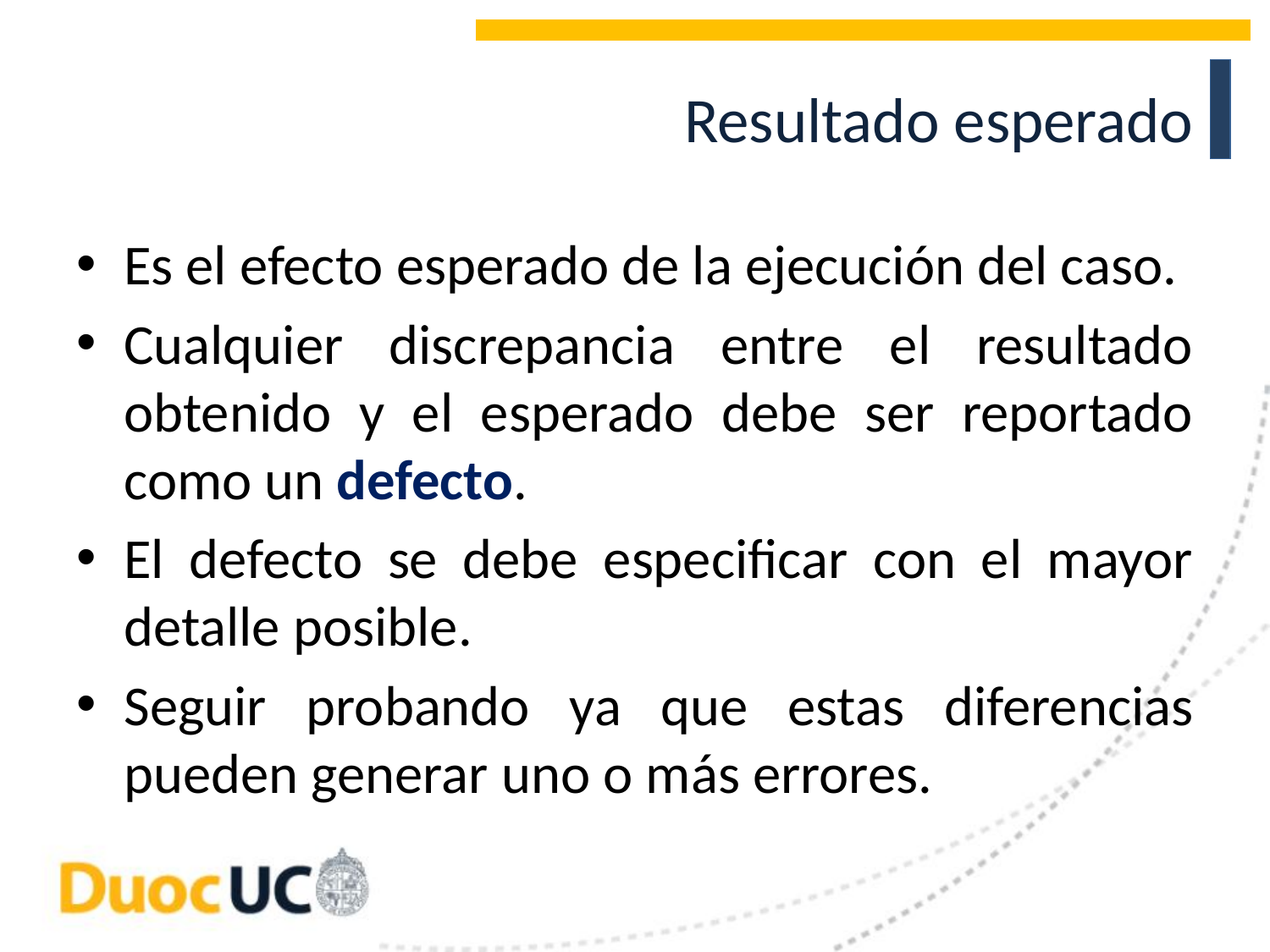

# Resultado esperado
Es el efecto esperado de la ejecución del caso.
Cualquier discrepancia entre el resultado obtenido y el esperado debe ser reportado como un defecto.
El defecto se debe especificar con el mayor detalle posible.
Seguir probando ya que estas diferencias pueden generar uno o más errores.